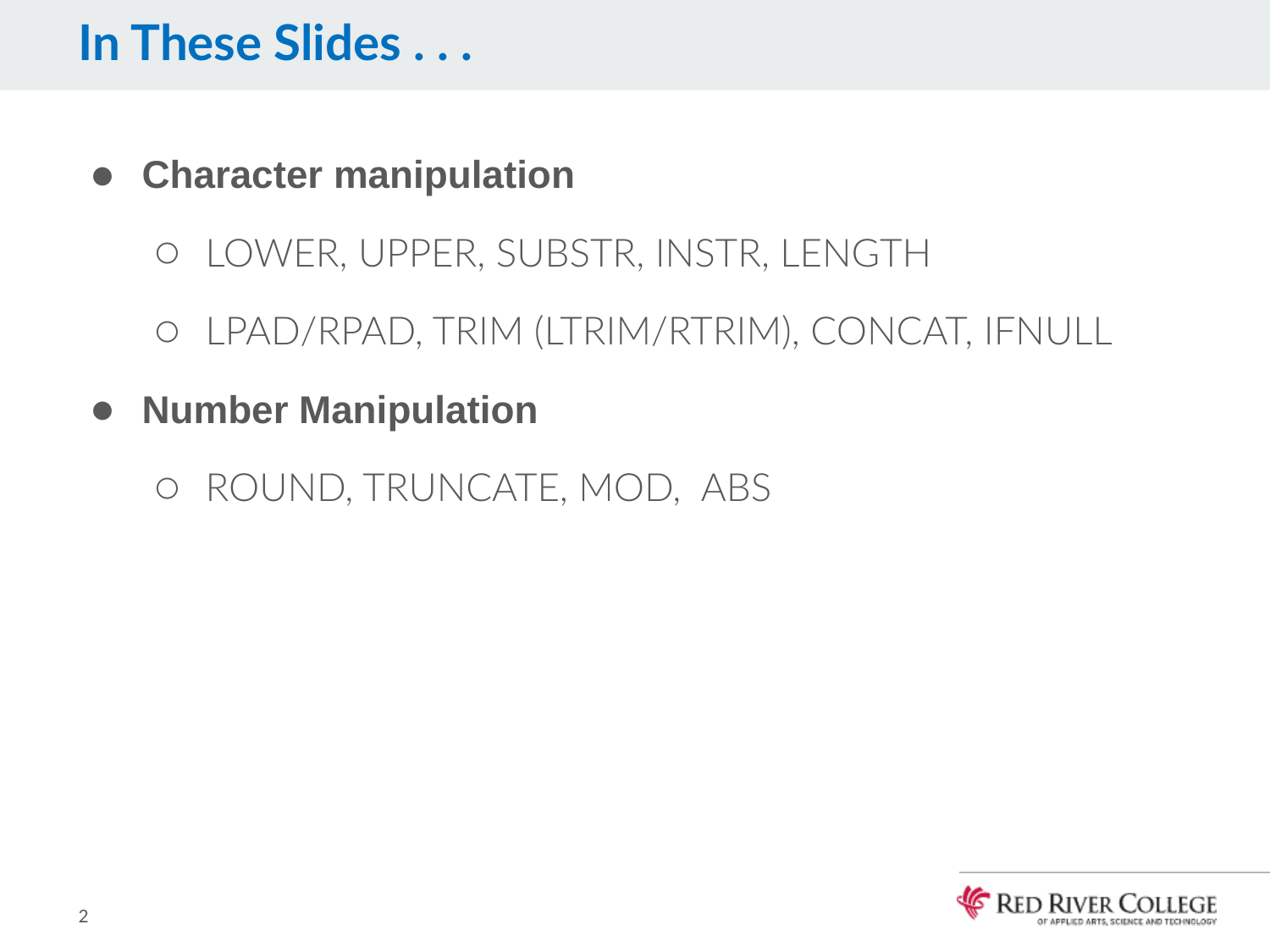

# In These Slides . . .
Character manipulation
LOWER, UPPER, SUBSTR, INSTR, LENGTH
LPAD/RPAD, TRIM (LTRIM/RTRIM), CONCAT, IFNULL
Number Manipulation
ROUND, TRUNCATE, MOD,  ABS
2